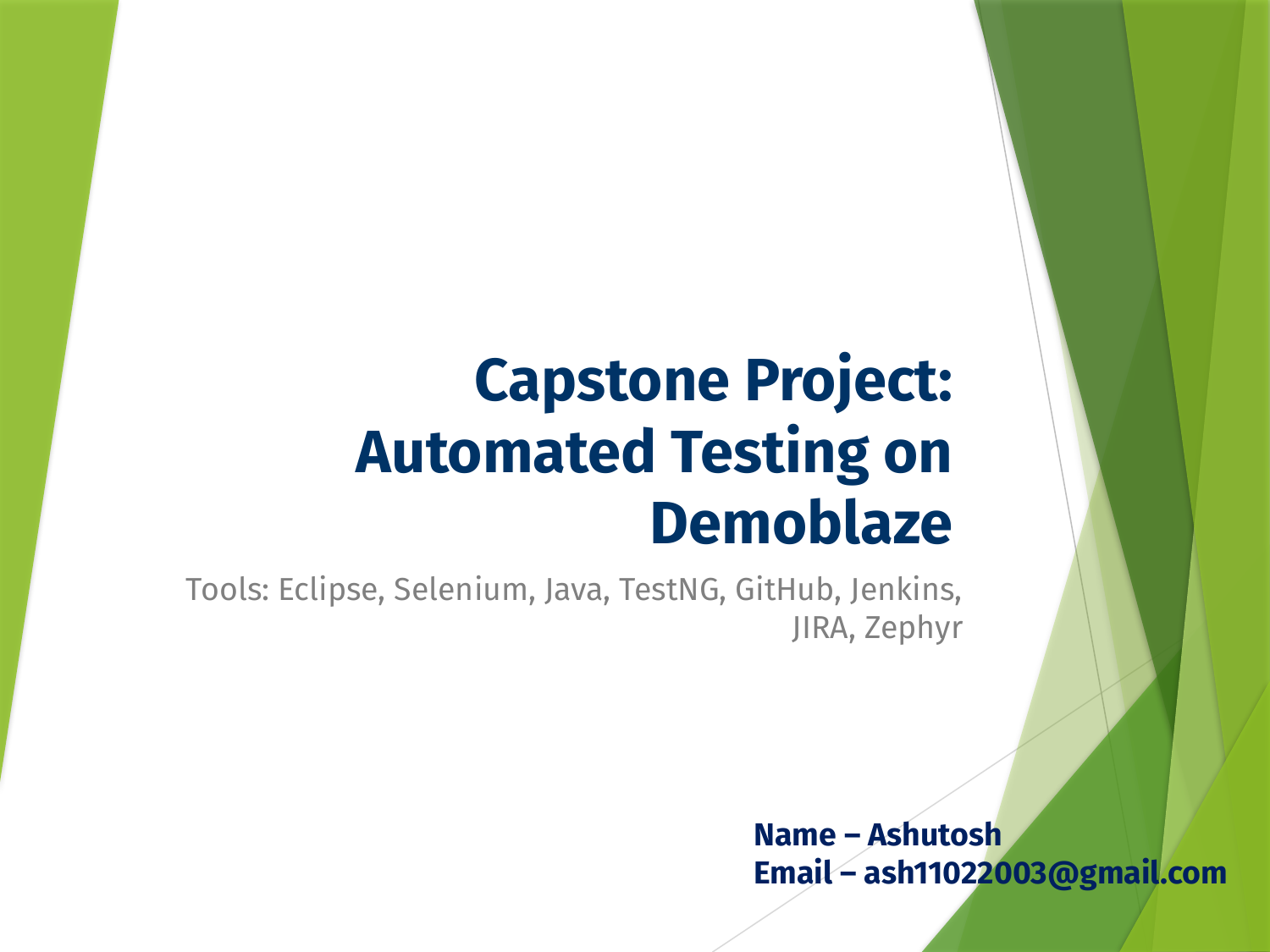

# Capstone Project: Automated Testing on Demoblaze
Tools: Eclipse, Selenium, Java, TestNG, GitHub, Jenkins, JIRA, Zephyr

Name – Ashutosh
Email – ash11022003@gmail.com